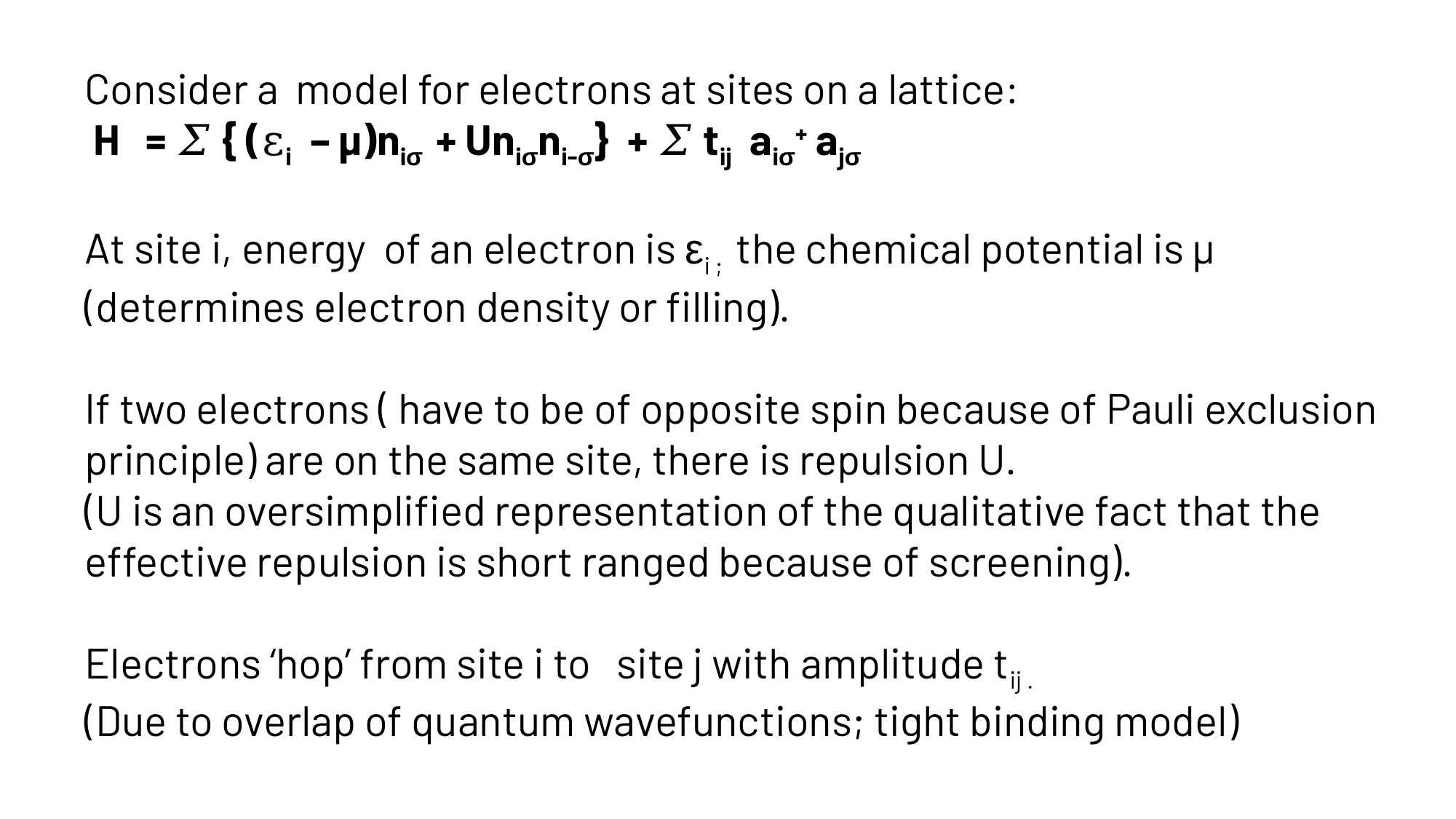

Consider a  model for electrons at sites on a lattice:
 H   = 𝛴 { (εi   – μ)niσ  + Uniσni-σ}  + 𝛴 tij   aiσ+ ajσ

At site i, energy  of an electron is εi ;  the chemical potential is μ
(determines electron density or filling).

If two electrons ( have to be of opposite spin because of Pauli exclusion principle) are on the same site, there is repulsion U.
(U is an oversimplified representation of the qualitative fact that the effective repulsion is short ranged because of screening).

Electrons ‘hop’ from site i to   site j with amplitude tij .
(Due to overlap of quantum wavefunctions; tight binding model)